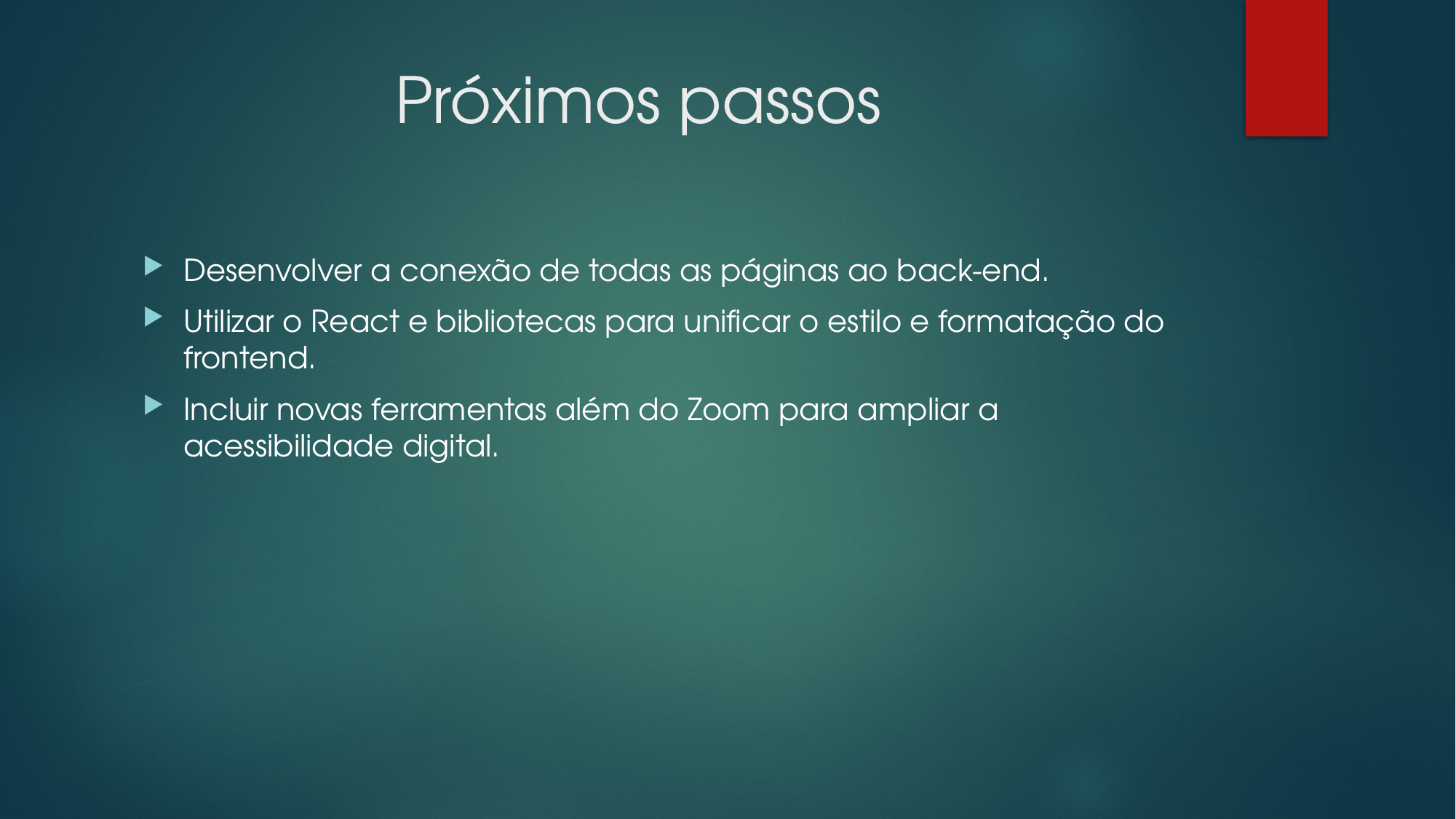

# Próximos passos
Desenvolver a conexão de todas as páginas ao back-end.
Utilizar o React e bibliotecas para unificar o estilo e formatação do frontend.
Incluir novas ferramentas além do Zoom para ampliar a acessibilidade digital.